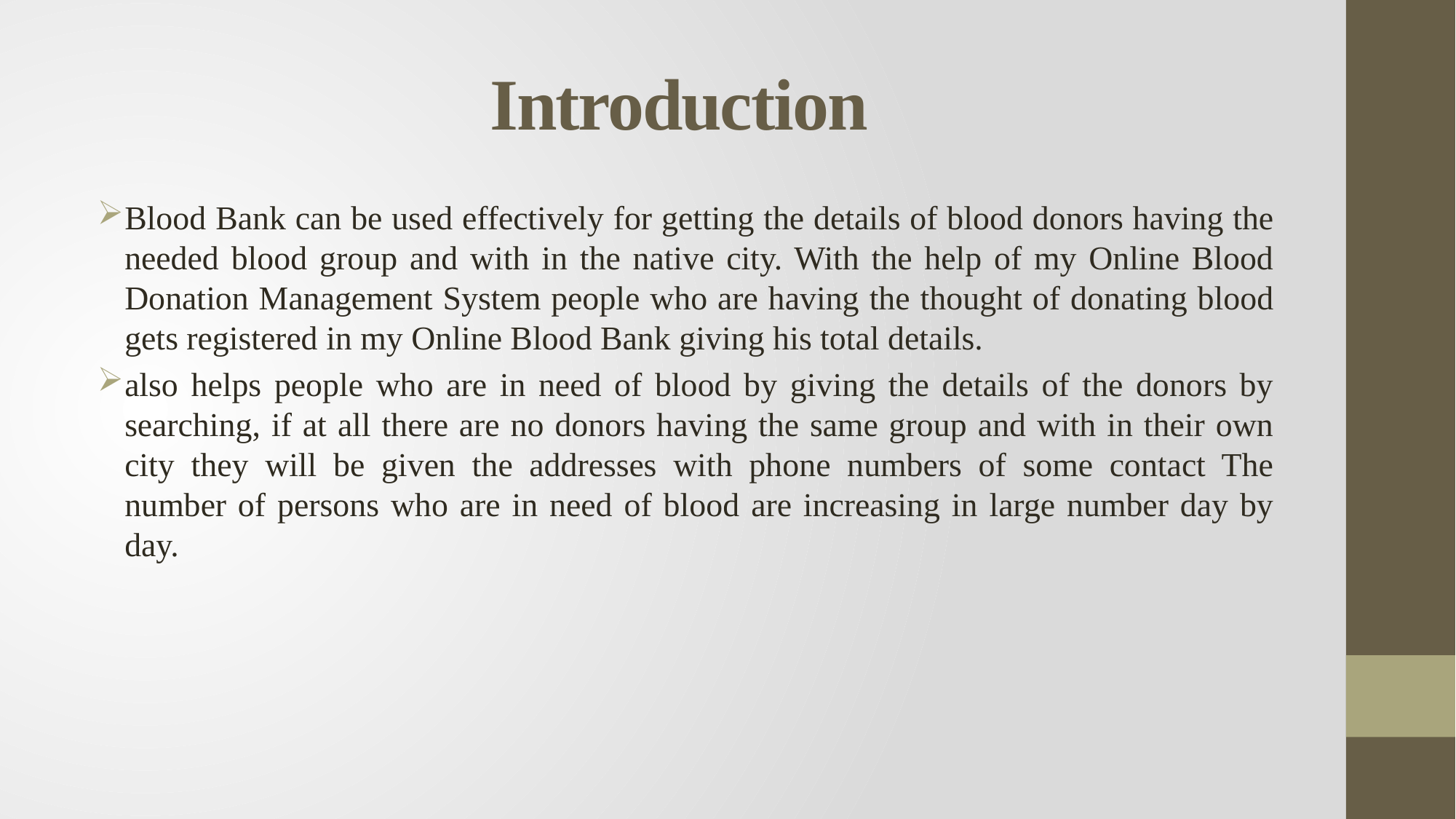

# Introduction
Blood Bank can be used effectively for getting the details of blood donors having the needed blood group and with in the native city. With the help of my Online Blood Donation Management System people who are having the thought of donating blood gets registered in my Online Blood Bank giving his total details.
also helps people who are in need of blood by giving the details of the donors by searching, if at all there are no donors having the same group and with in their own city they will be given the addresses with phone numbers of some contact The number of persons who are in need of blood are increasing in large number day by day.